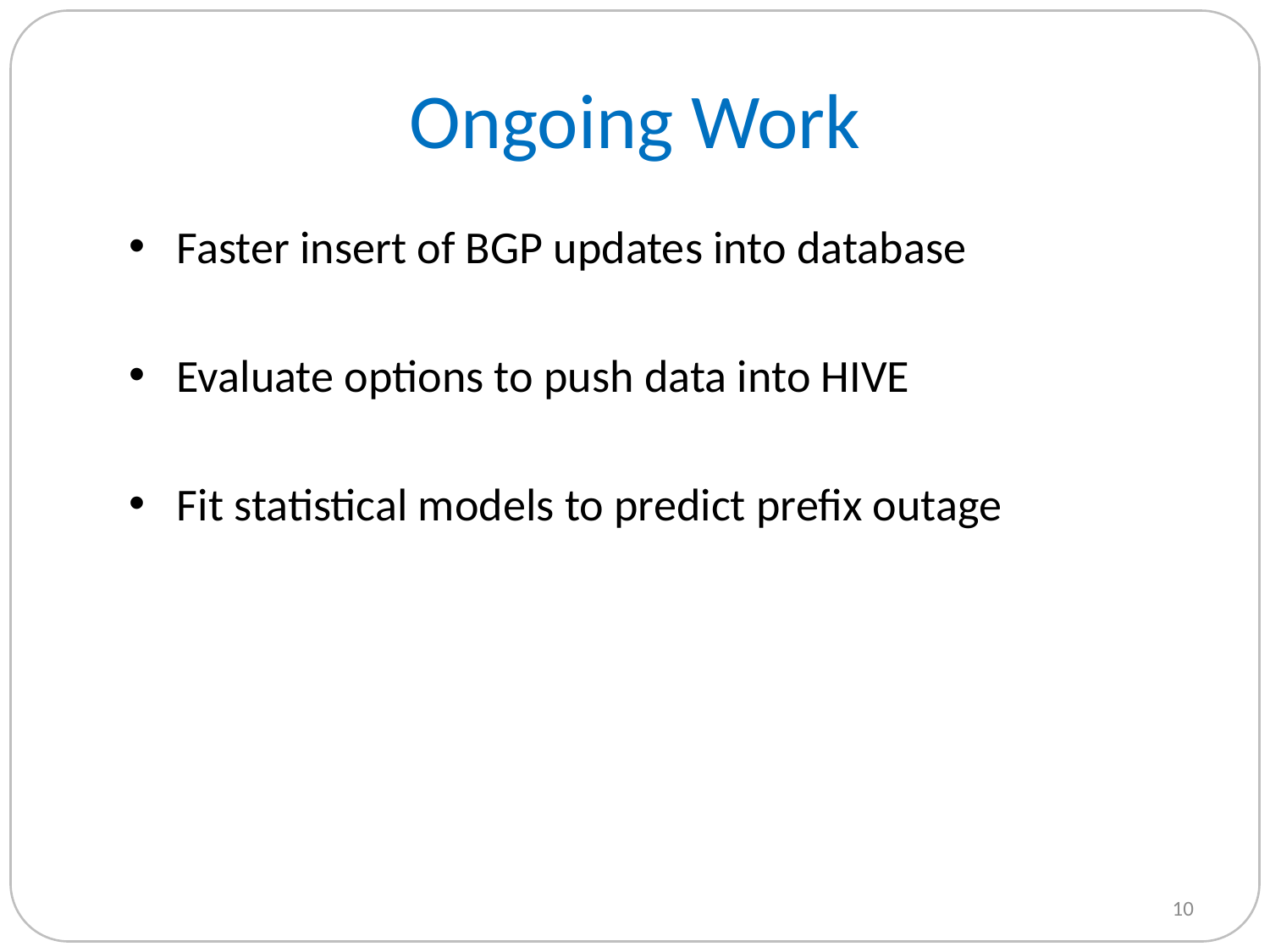

# Ongoing Work
Faster insert of BGP updates into database

Evaluate options to push data into HIVE

Fit statistical models to predict prefix outage
10